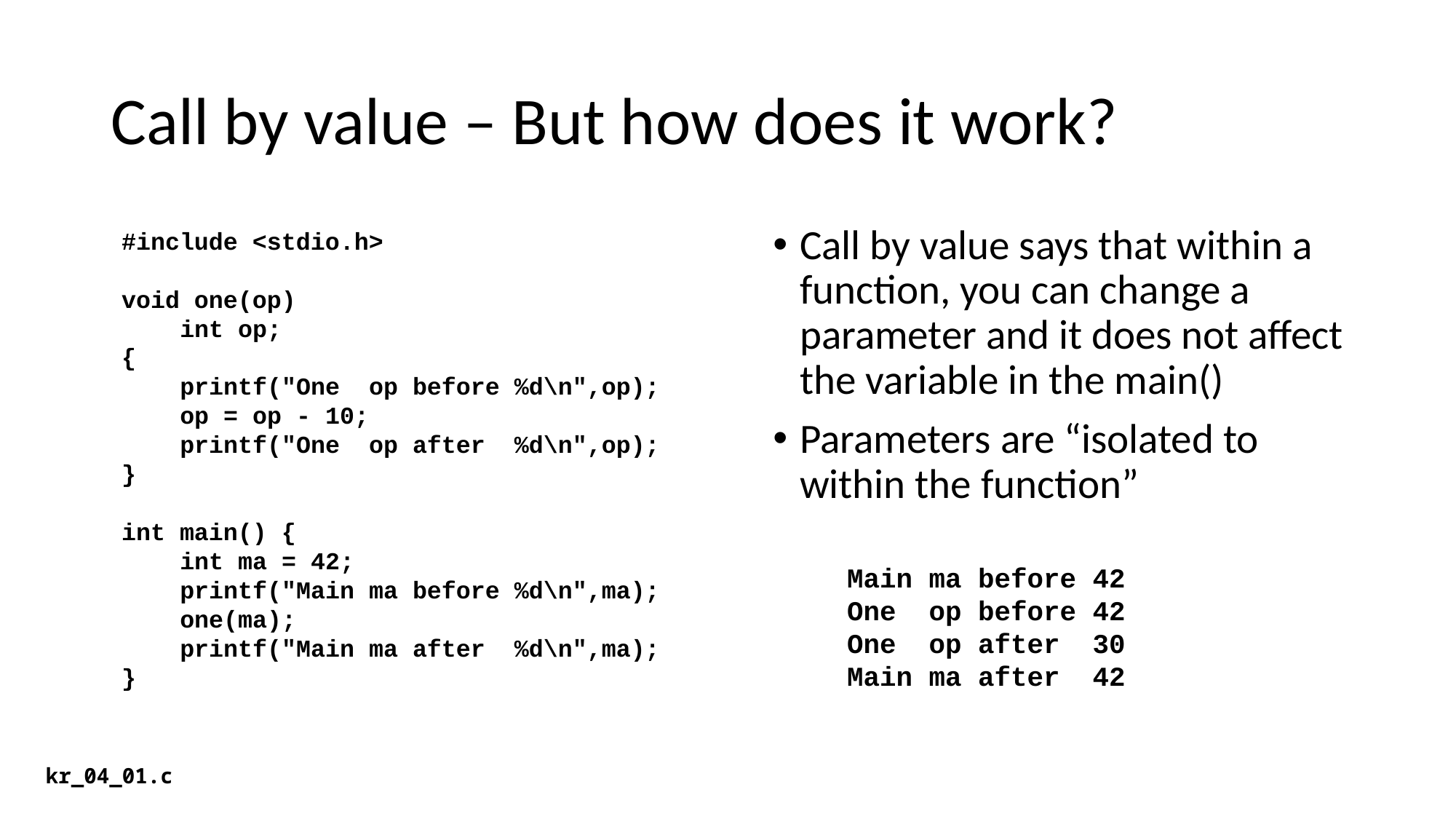

# Call by value – But how does it work?
Call by value says that within a function, you can change a parameter and it does not affect the variable in the main()
Parameters are “isolated to within the function”
#include <stdio.h>

void one(op)
    int op;
{
    printf("One  op before %d\n",op);
    op = op - 10;
    printf("One  op after  %d\n",op);
}

int main() {
    int ma = 42;
    printf("Main ma before %d\n",ma);
    one(ma);
    printf("Main ma after  %d\n",ma);
}
Main ma before 42
One  op before 42
One  op after  30
Main ma after  42
kr_04_01.c